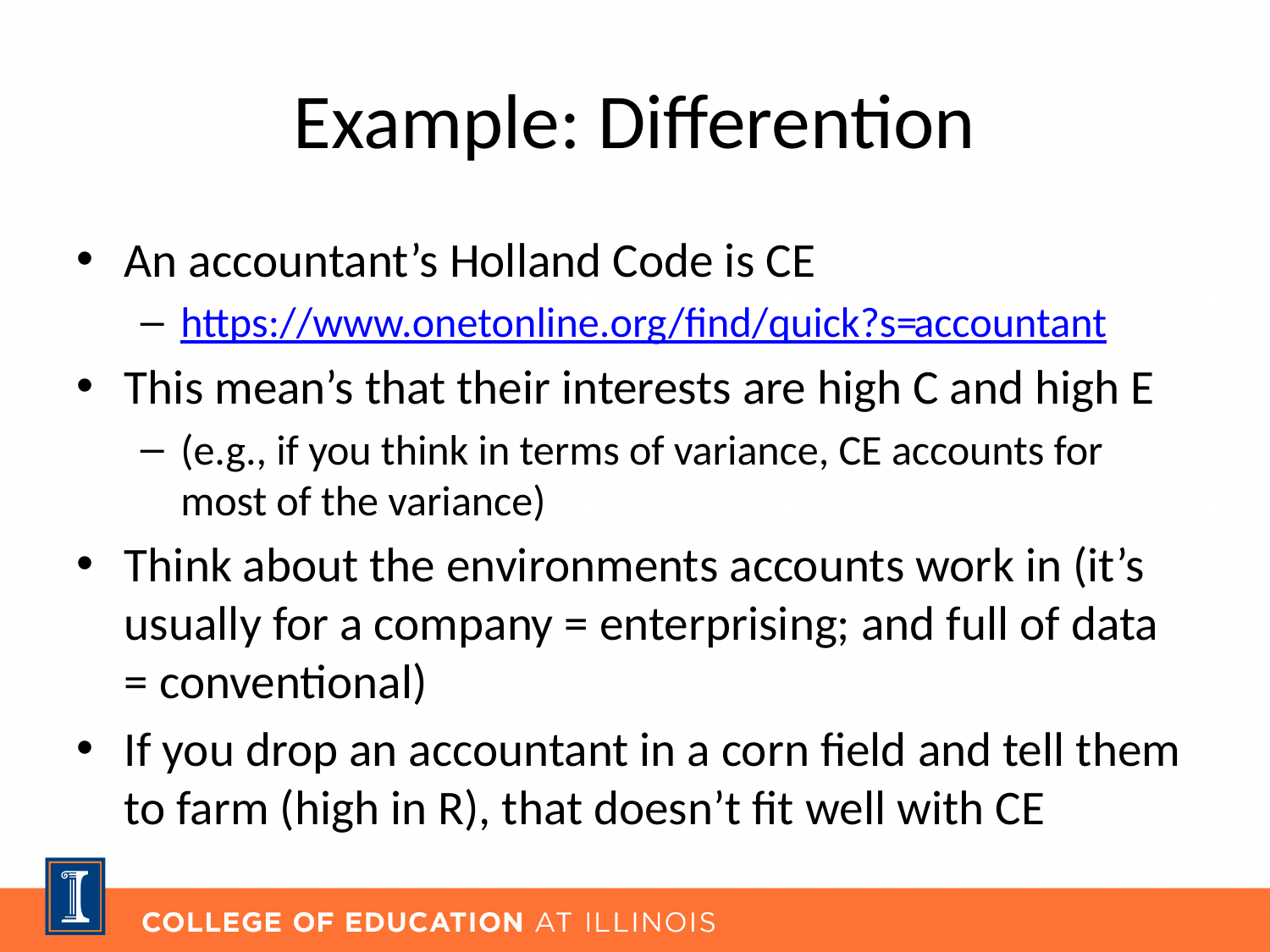

# Example: Differention
An accountant’s Holland Code is CE
https://www.onetonline.org/find/quick?s=accountant
This mean’s that their interests are high C and high E
(e.g., if you think in terms of variance, CE accounts for most of the variance)
Think about the environments accounts work in (it’s usually for a company = enterprising; and full of data = conventional)
If you drop an accountant in a corn field and tell them to farm (high in R), that doesn’t fit well with CE